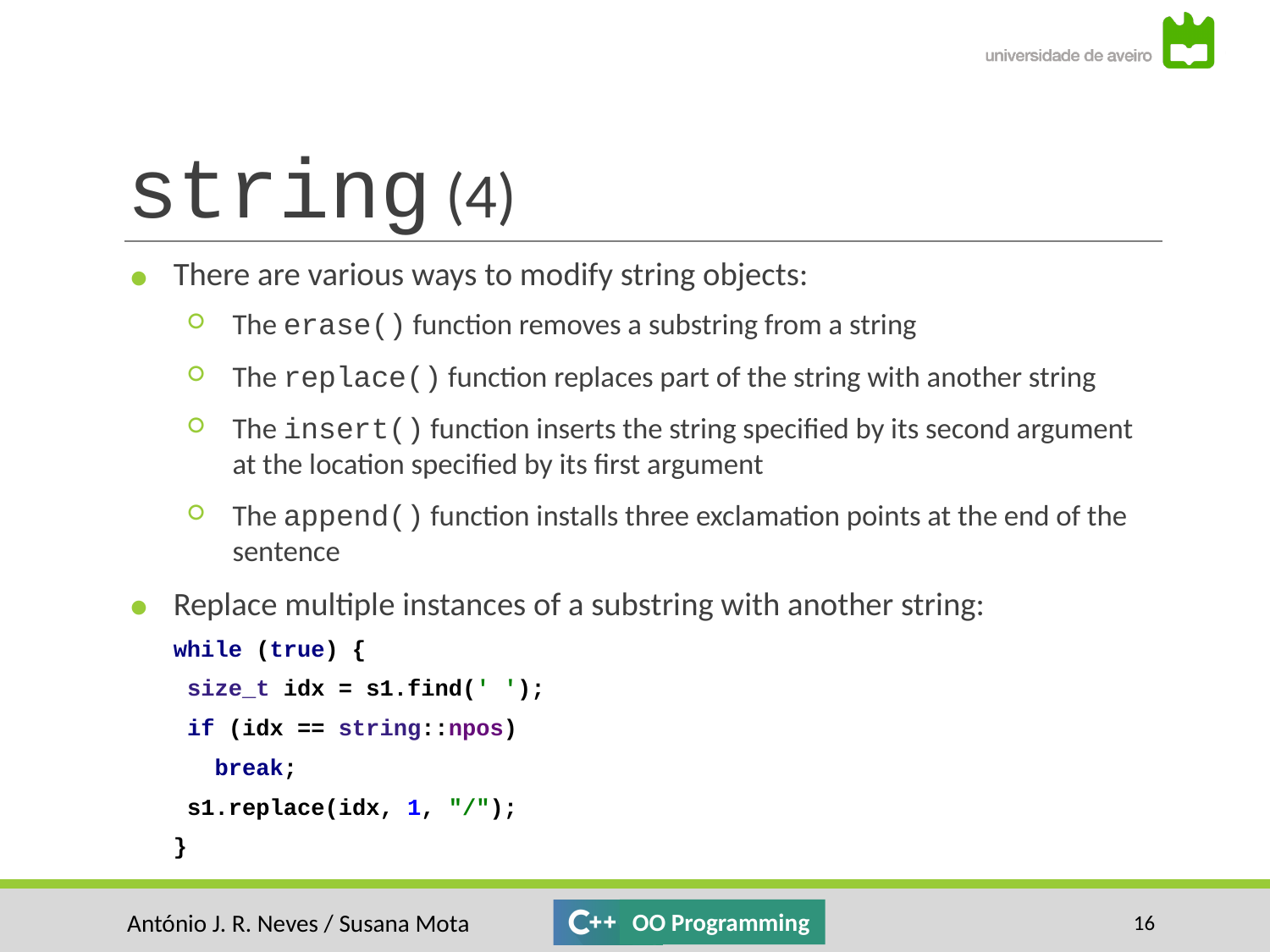

# string (4)
There are various ways to modify string objects:
The erase() function removes a substring from a string
The replace() function replaces part of the string with another string
The insert() function inserts the string specified by its second argument at the location specified by its first argument
The append() function installs three exclamation points at the end of the sentence
Replace multiple instances of a substring with another string:
while (true) {
 size_t idx = s1.find(' ');
 if (idx == string::npos)
   break;
 s1.replace(idx, 1, "/");
}
16